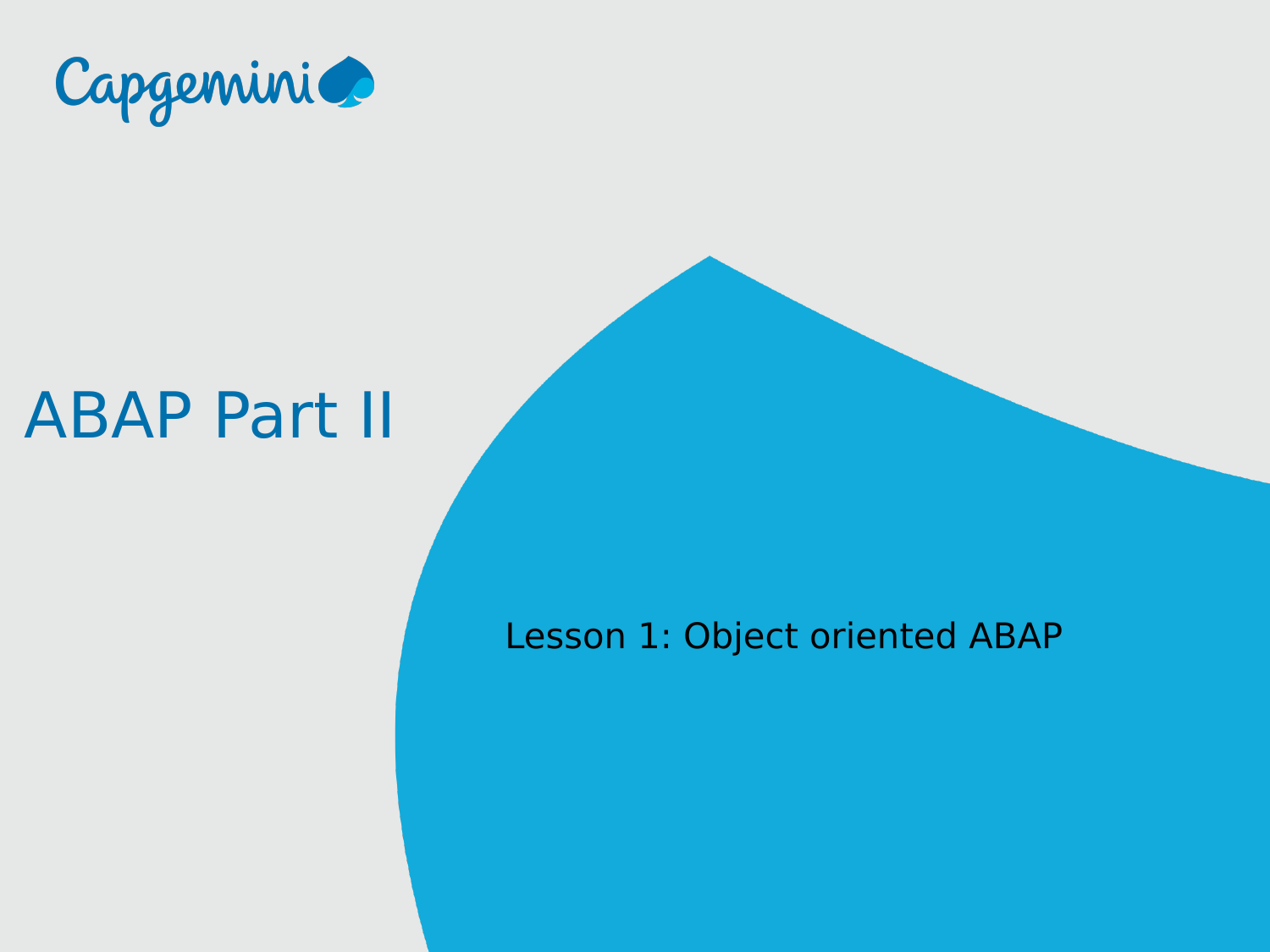

ABAP Part II
Lesson 1: Object oriented ABAP